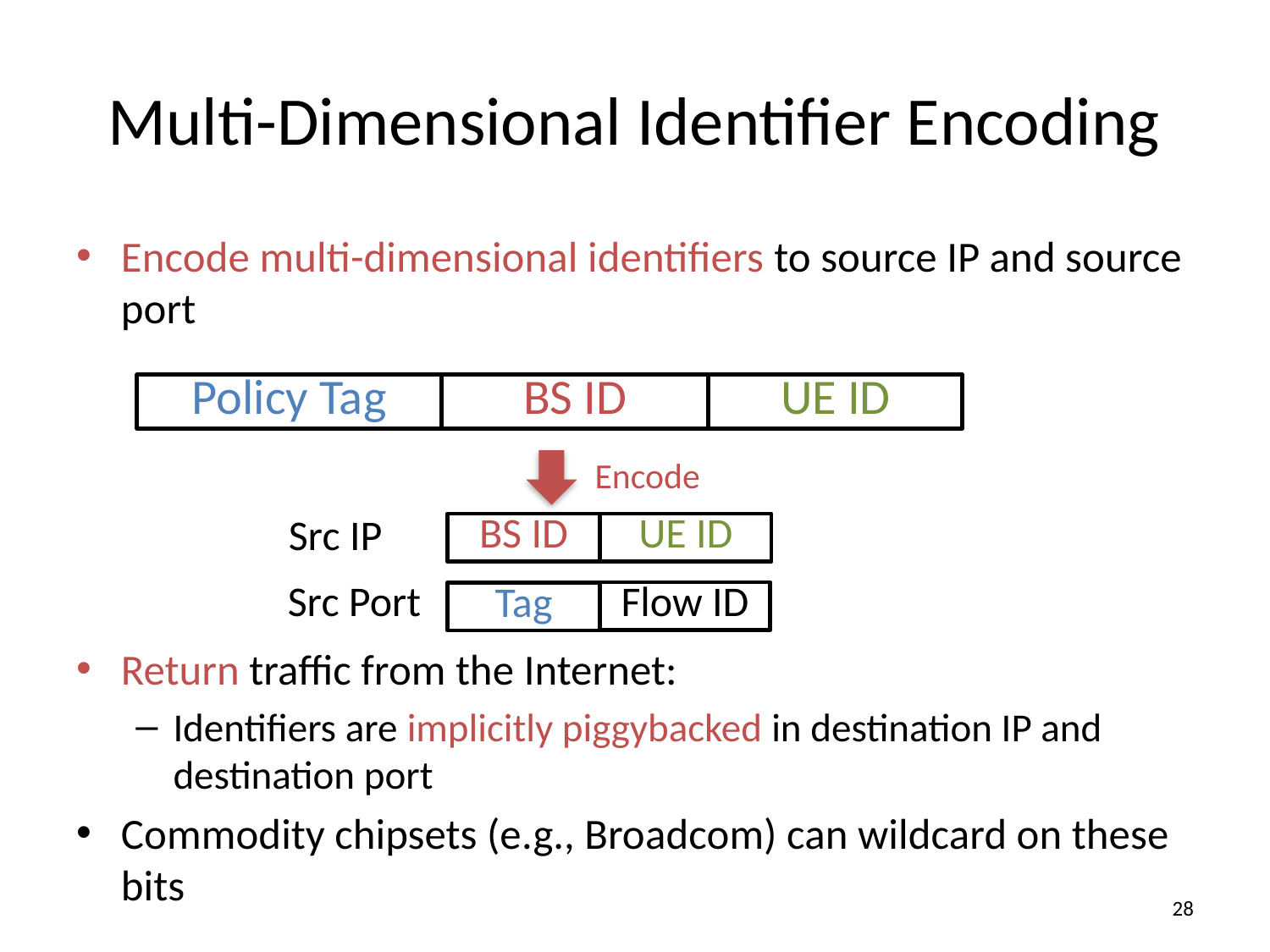

# Multi-Dimensional Identifier Encoding
Encode multi-dimensional identifiers to source IP and source port

Return traffic from the Internet:
Identifiers are implicitly piggybacked in destination IP and destination port
Commodity chipsets (e.g., Broadcom) can wildcard on these bits
Policy Tag
UE ID
BS ID

Encode
UE ID
BS ID
Src IP
Src Port
Flow ID
Tag
28